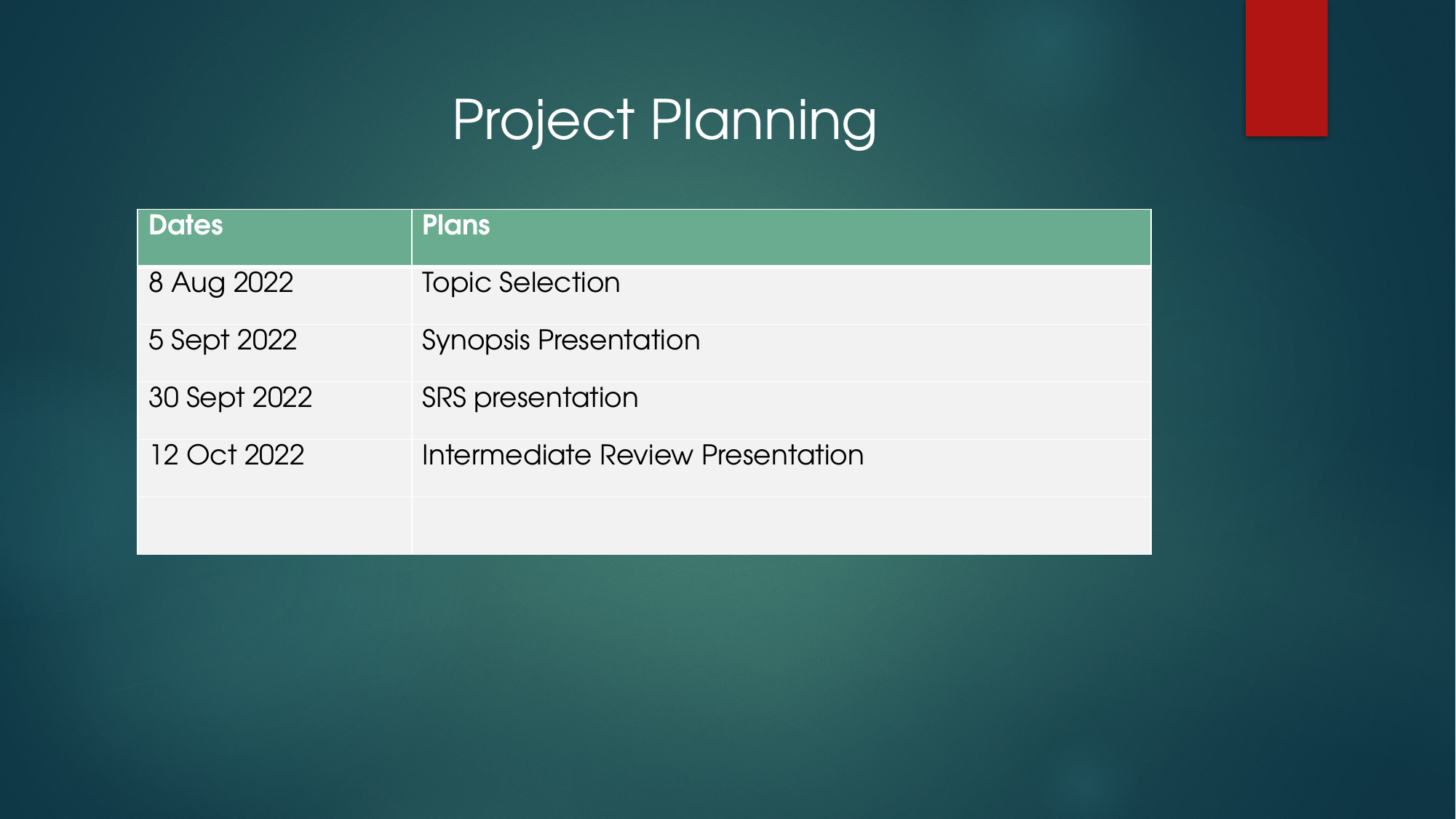

Project Planning
| Dates | Plans |
| --- | --- |
| 8 Aug 2022 | Topic Selection |
| 5 Sept 2022 | Synopsis Presentation |
| 30 Sept 2022 | SRS presentation |
| 12 Oct 2022 | Intermediate Review Presentation |
|  |  |